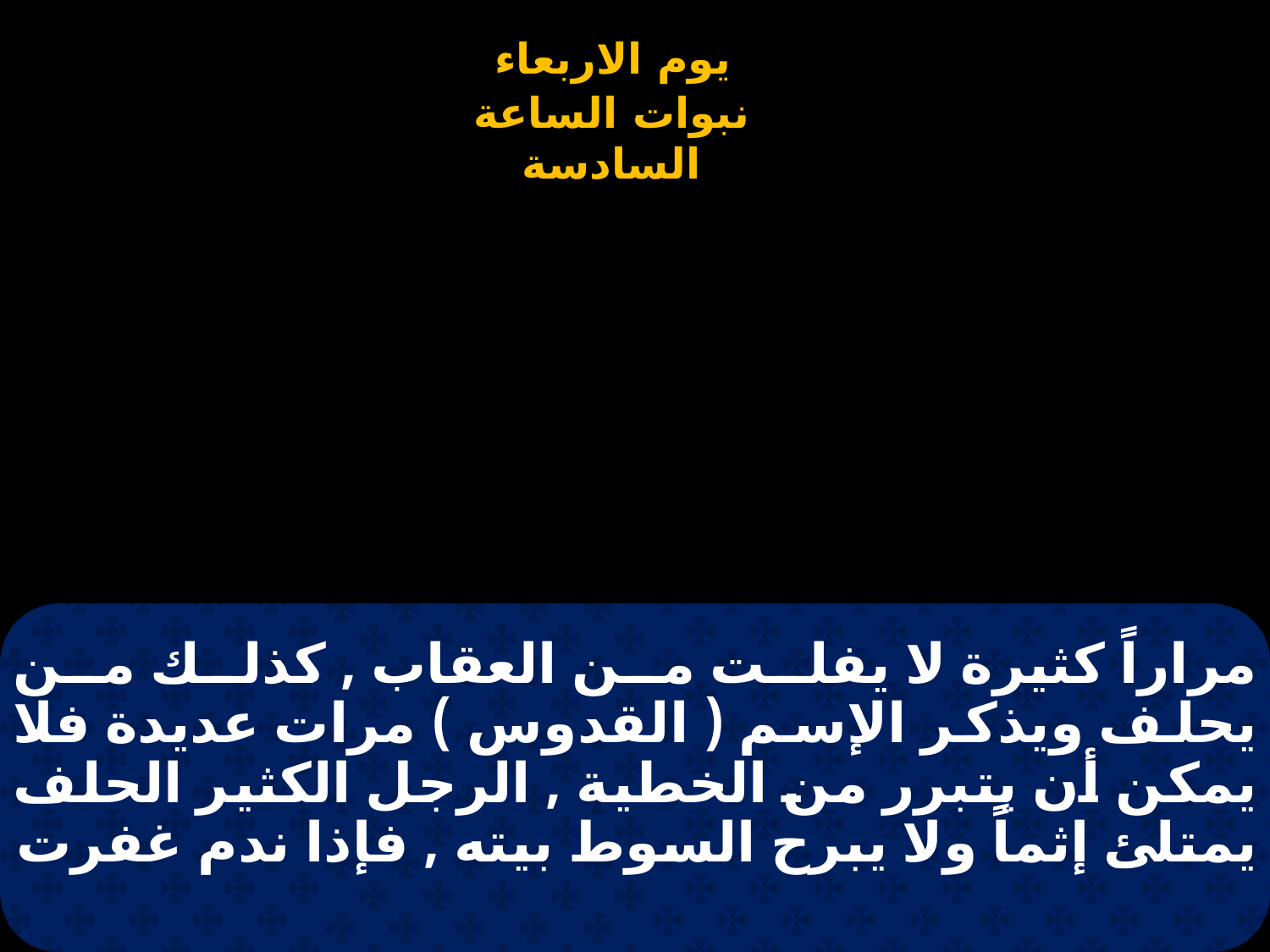

# مراراً كثيرة لا يفلت من العقاب , كذلك من يحلف ويذكر الإسم ( القدوس ) مرات عديدة فلا يمكن أن يتبرر من الخطية , الرجل الكثير الحلف يمتلئ إثماً ولا يبرح السوط بيته , فإذا ندم غفرت